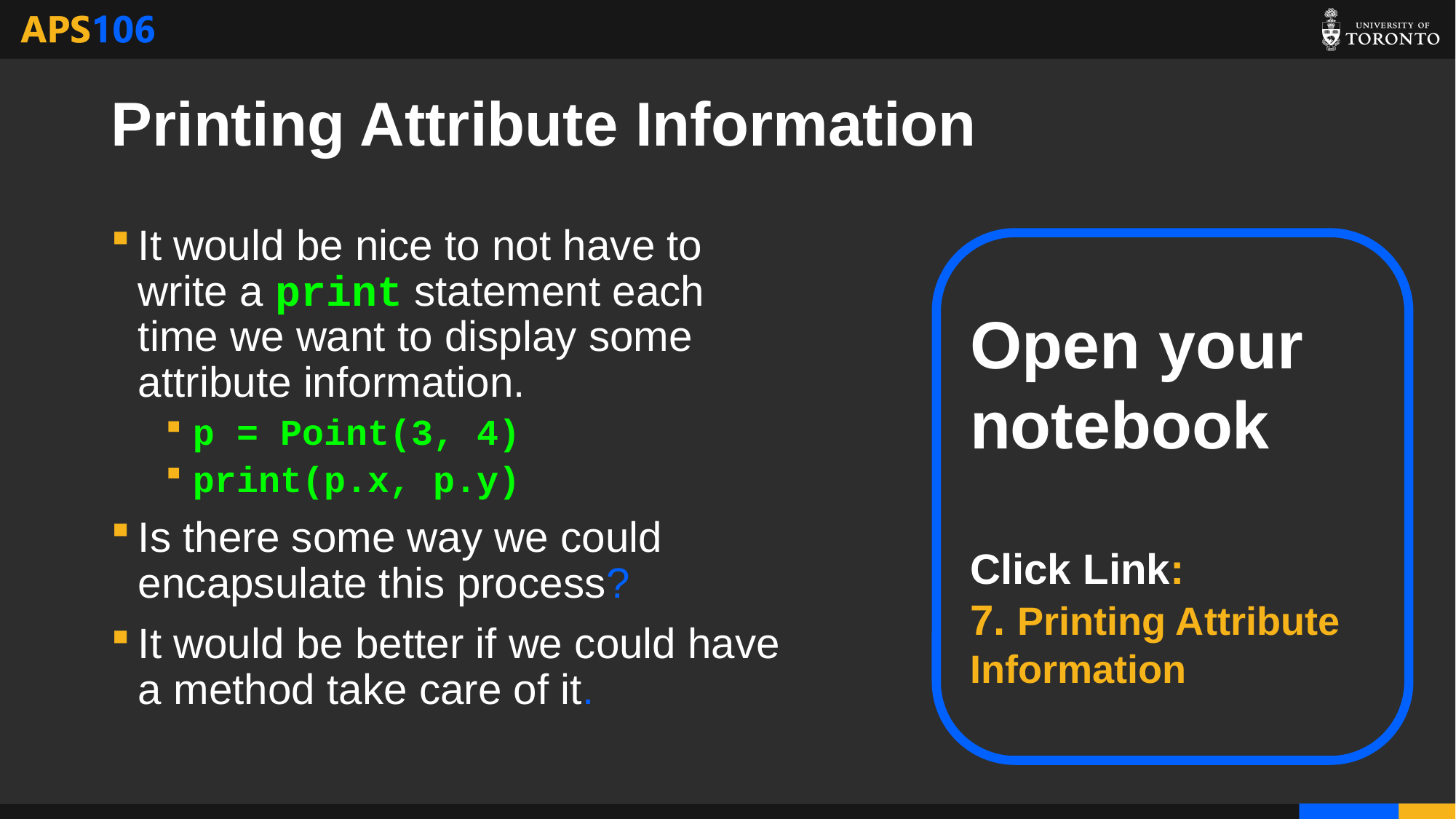

# Printing Attribute Information
It would be nice to not have to write a print statement each time we want to display some attribute information.
p = Point(3, 4)
print(p.x, p.y)
Is there some way we could encapsulate this process?
It would be better if we could have a method take care of it.
Open your notebook

Click Link:
7. Printing Attribute Information